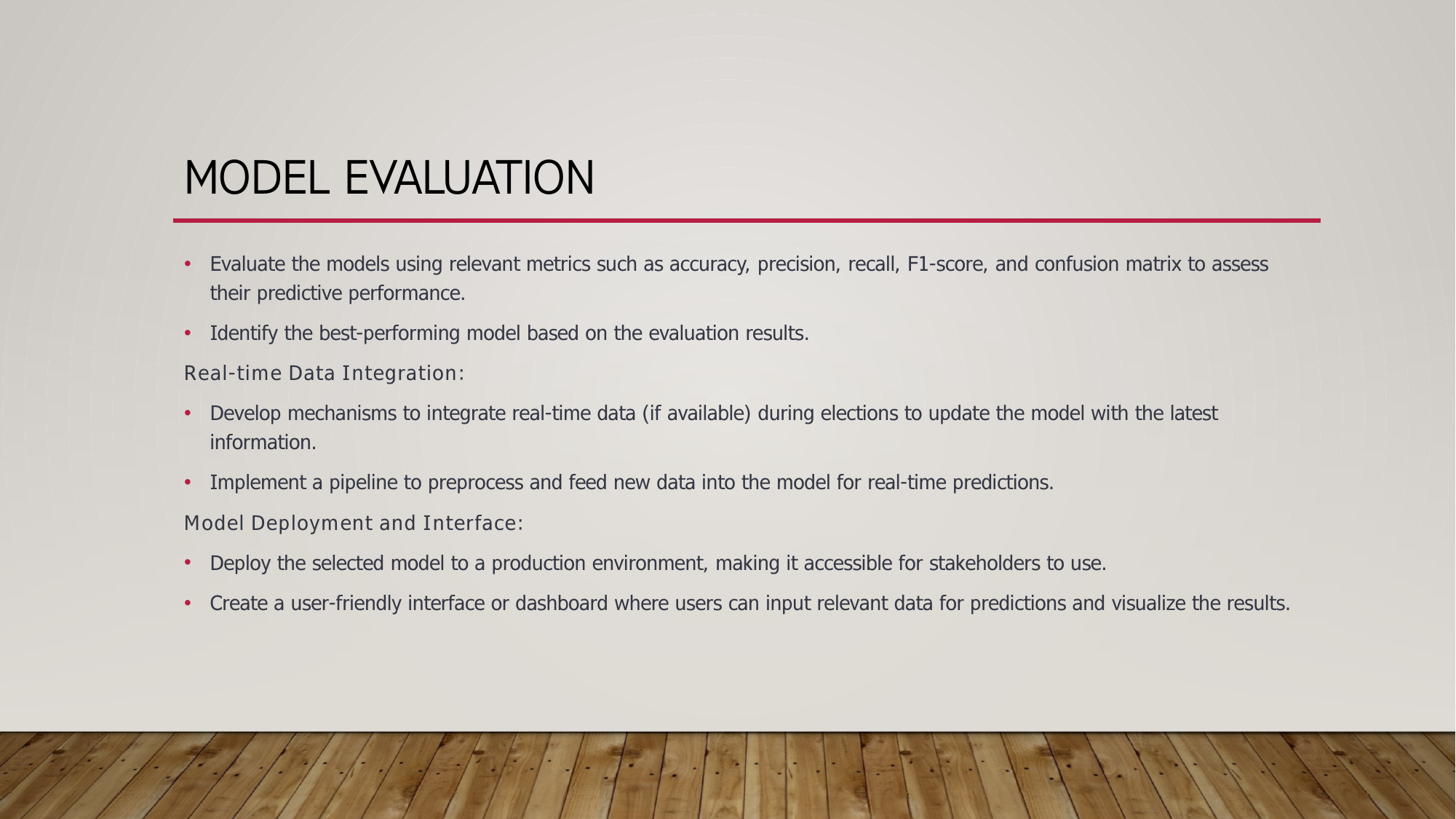

# Model evaluation
Evaluate the models using relevant metrics such as accuracy, precision, recall, F1-score, and confusion matrix to assess their predictive performance.
Identify the best-performing model based on the evaluation results.
Real-time Data Integration:
Develop mechanisms to integrate real-time data (if available) during elections to update the model with the latest information.
Implement a pipeline to preprocess and feed new data into the model for real-time predictions.
Model Deployment and Interface:
Deploy the selected model to a production environment, making it accessible for stakeholders to use.
Create a user-friendly interface or dashboard where users can input relevant data for predictions and visualize the results.